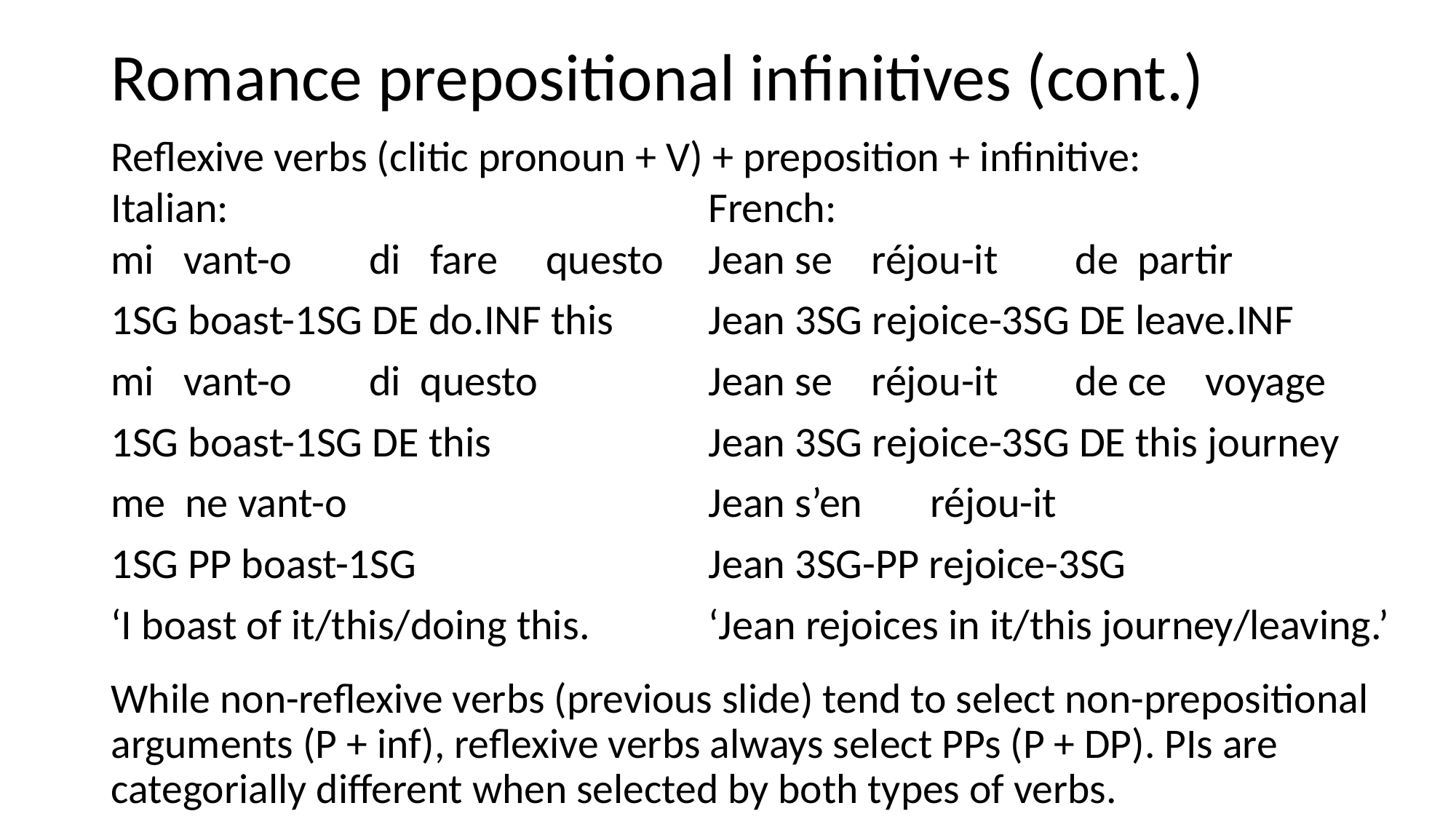

# Romance prepositional infinitives (cont.)
Reflexive verbs (clitic pronoun + V) + preposition + infinitive:
Italian:
French:
mi   vant-o        di   fare     questo
1SG boast-1SG DE do.INF this
mi   vant-o        di  questo
1SG boast-1SG DE this
me  ne vant-o
1SG PP boast-1SG
‘I boast of it/this/doing this.
Jean se    réjou-it        de  partir
Jean 3SG rejoice-3SG DE leave.INF
Jean se    réjou-it        de ce    voyage
Jean 3SG rejoice-3SG DE this journey
Jean s’en       réjou-it
Jean 3SG-PP rejoice-3SG
‘Jean rejoices in it/this journey/leaving.’
While non-reflexive verbs (previous slide) tend to select non-prepositional arguments (P + inf), reflexive verbs always select PPs (P + DP). PIs are categorially different when selected by both types of verbs.